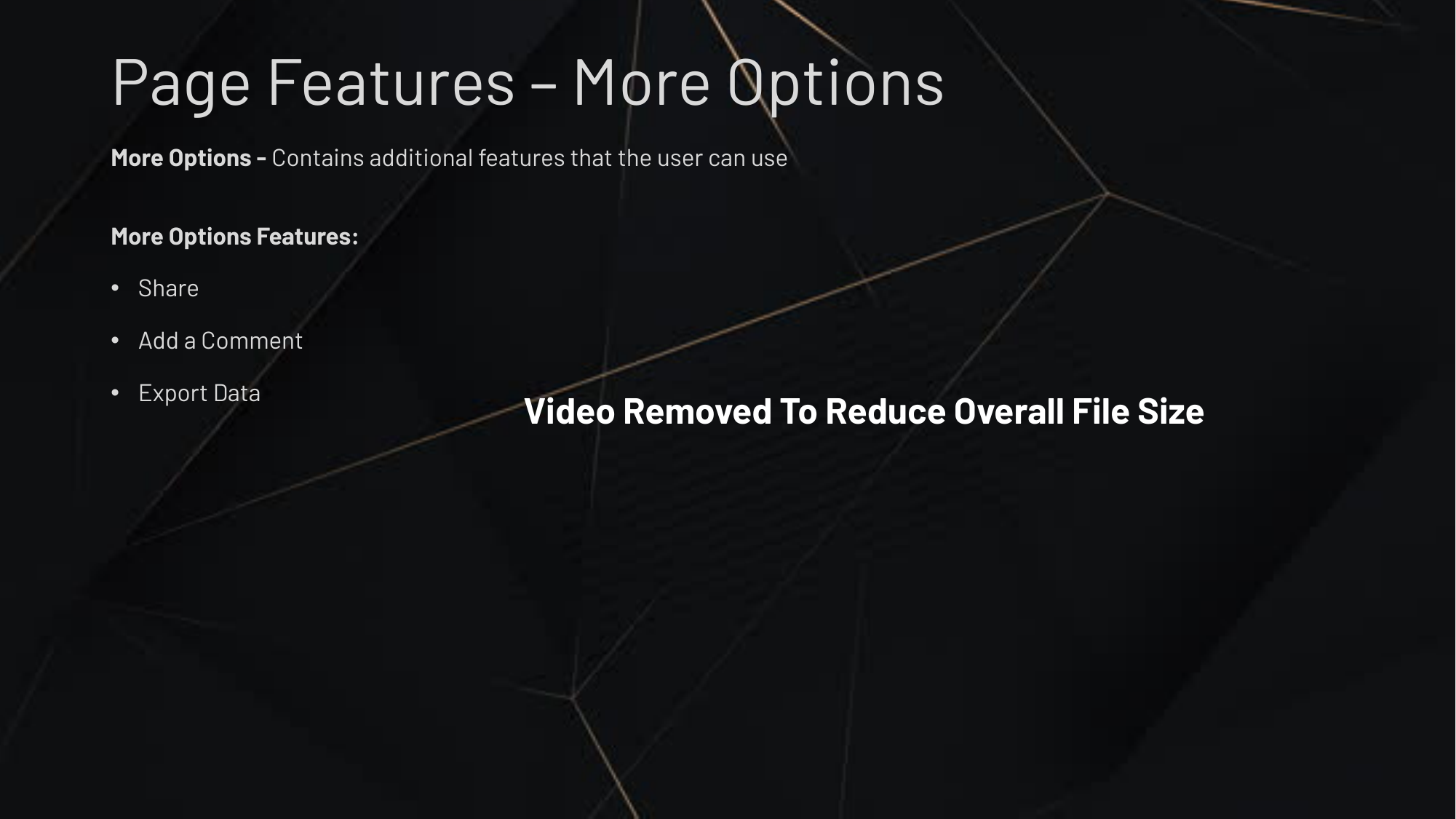

Page Features – More Options
More Options - Contains additional features that the user can use

More Options Features:

Share

Add a Comment

Export Data
Video Removed To Reduce Overall File Size